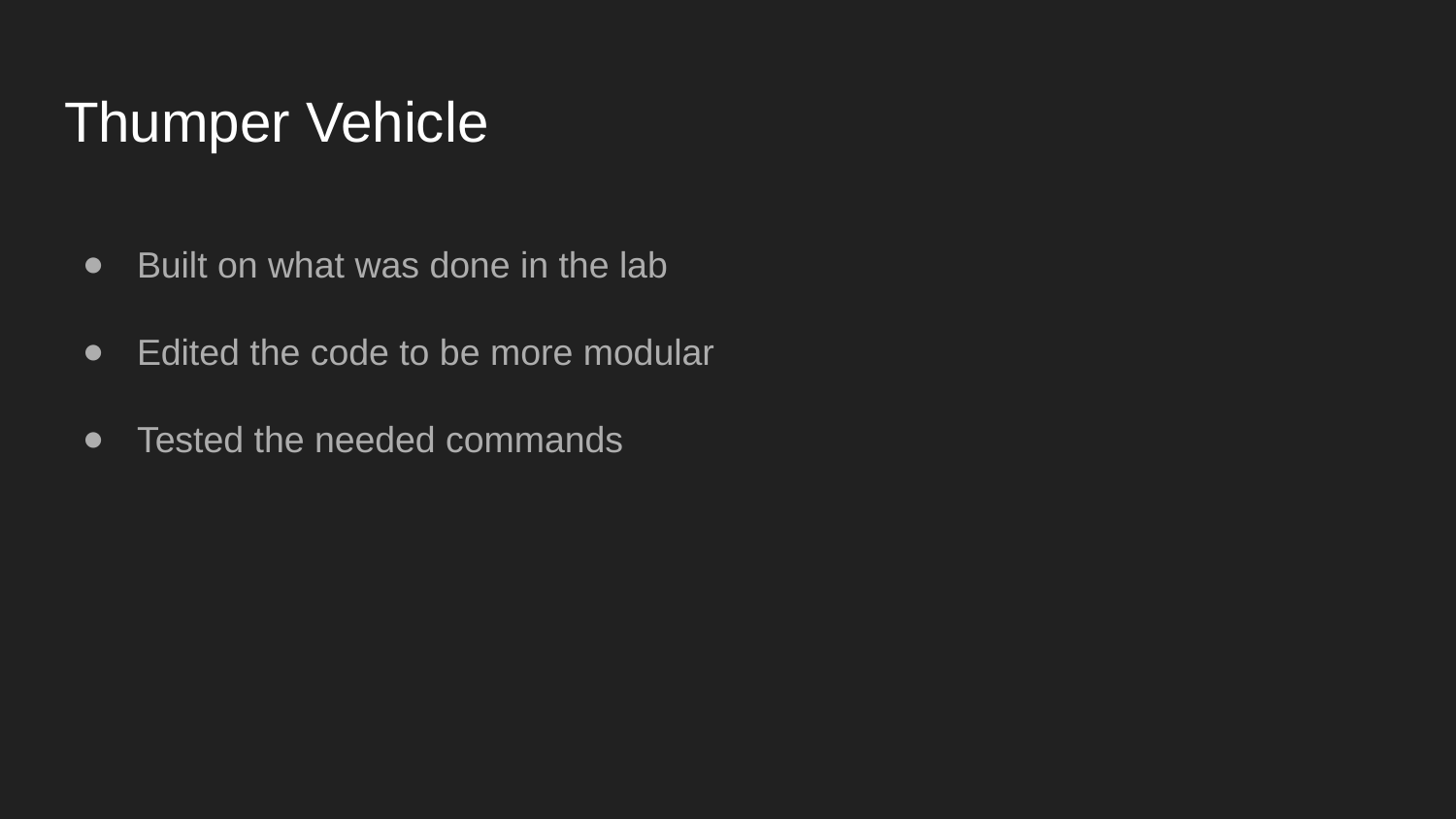

# Thumper Vehicle
Built on what was done in the lab
Edited the code to be more modular
Tested the needed commands